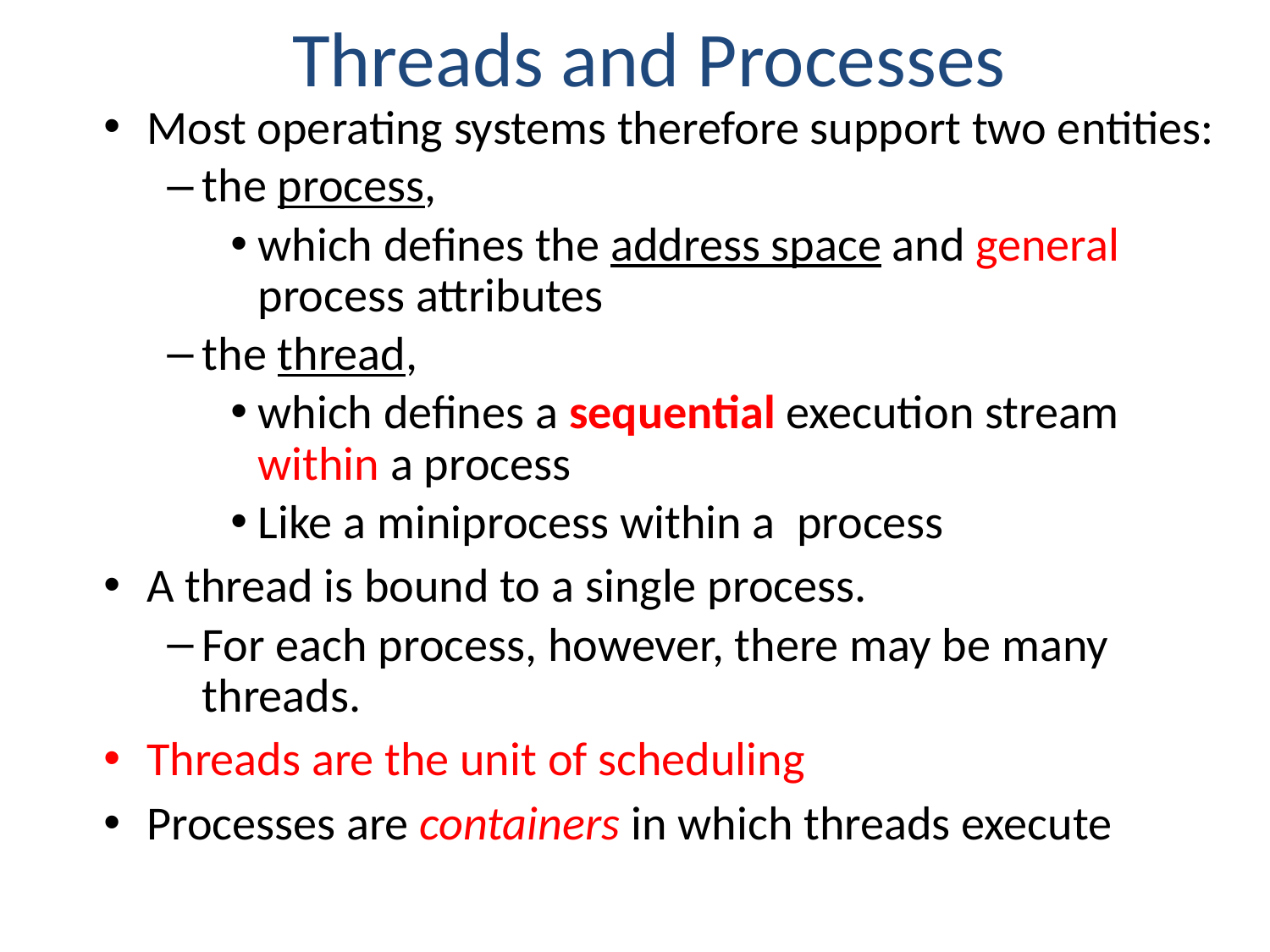

# Threads and Processes
Most operating systems therefore support two entities:
the process,
which defines the address space and general process attributes
the thread,
which defines a sequential execution stream within a process
Like a miniprocess within a  process
A thread is bound to a single process.
For each process, however, there may be many threads.
Threads are the unit of scheduling
Processes are containers in which threads execute